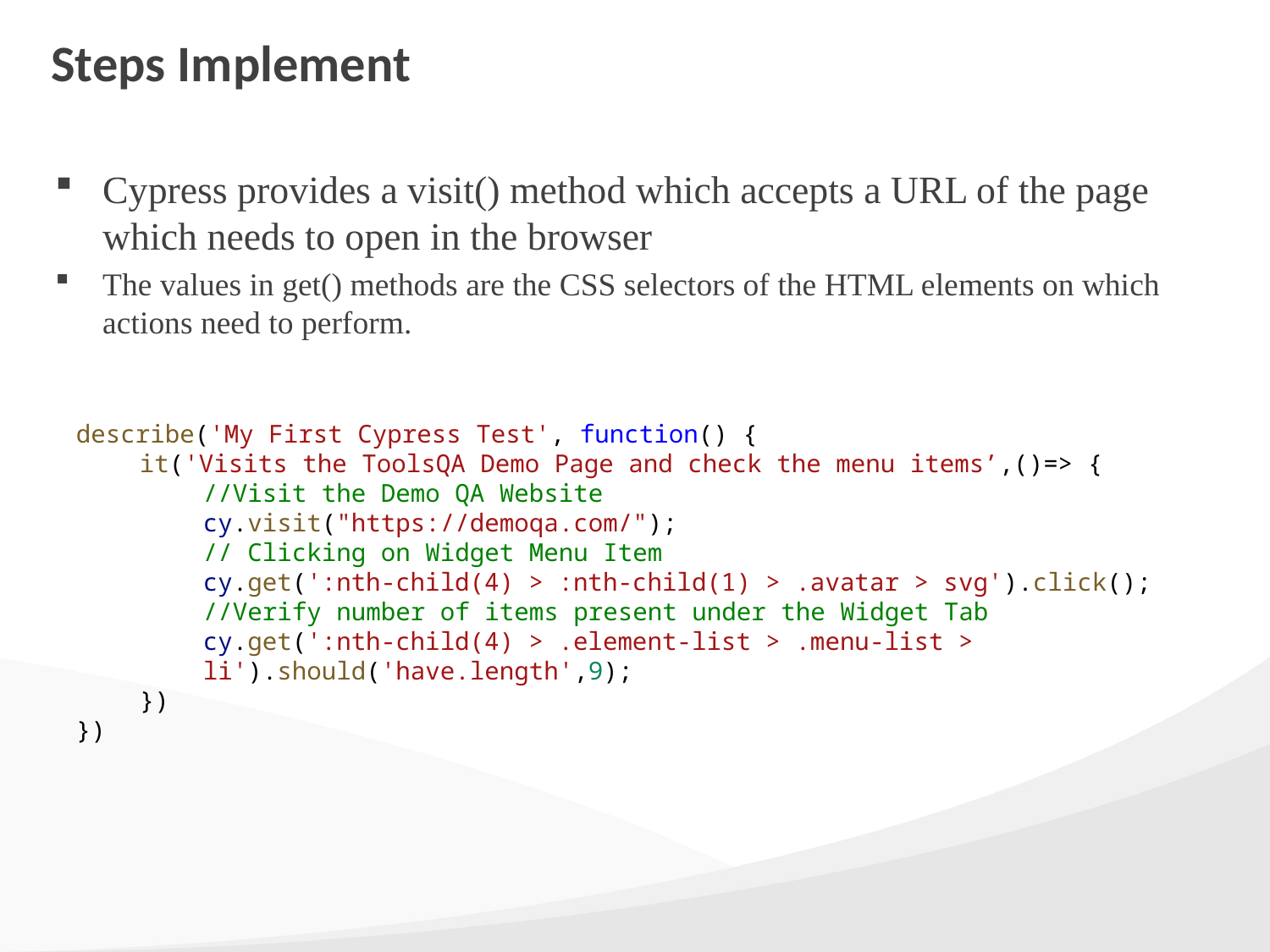

# Steps Implement
Cypress provides a visit() method which accepts a URL of the page which needs to open in the browser
The values in get() methods are the CSS selectors of the HTML elements on which actions need to perform.
describe('My First Cypress Test', function() {
it('Visits the ToolsQA Demo Page and check the menu items’,()=> {
//Visit the Demo QA Website
cy.visit("https://demoqa.com/");
// Clicking on Widget Menu Item
cy.get(':nth-child(4) > :nth-child(1) > .avatar > svg').click();
//Verify number of items present under the Widget Tab
cy.get(':nth-child(4) > .element-list > .menu-list > li').should('have.length',9);
})
})